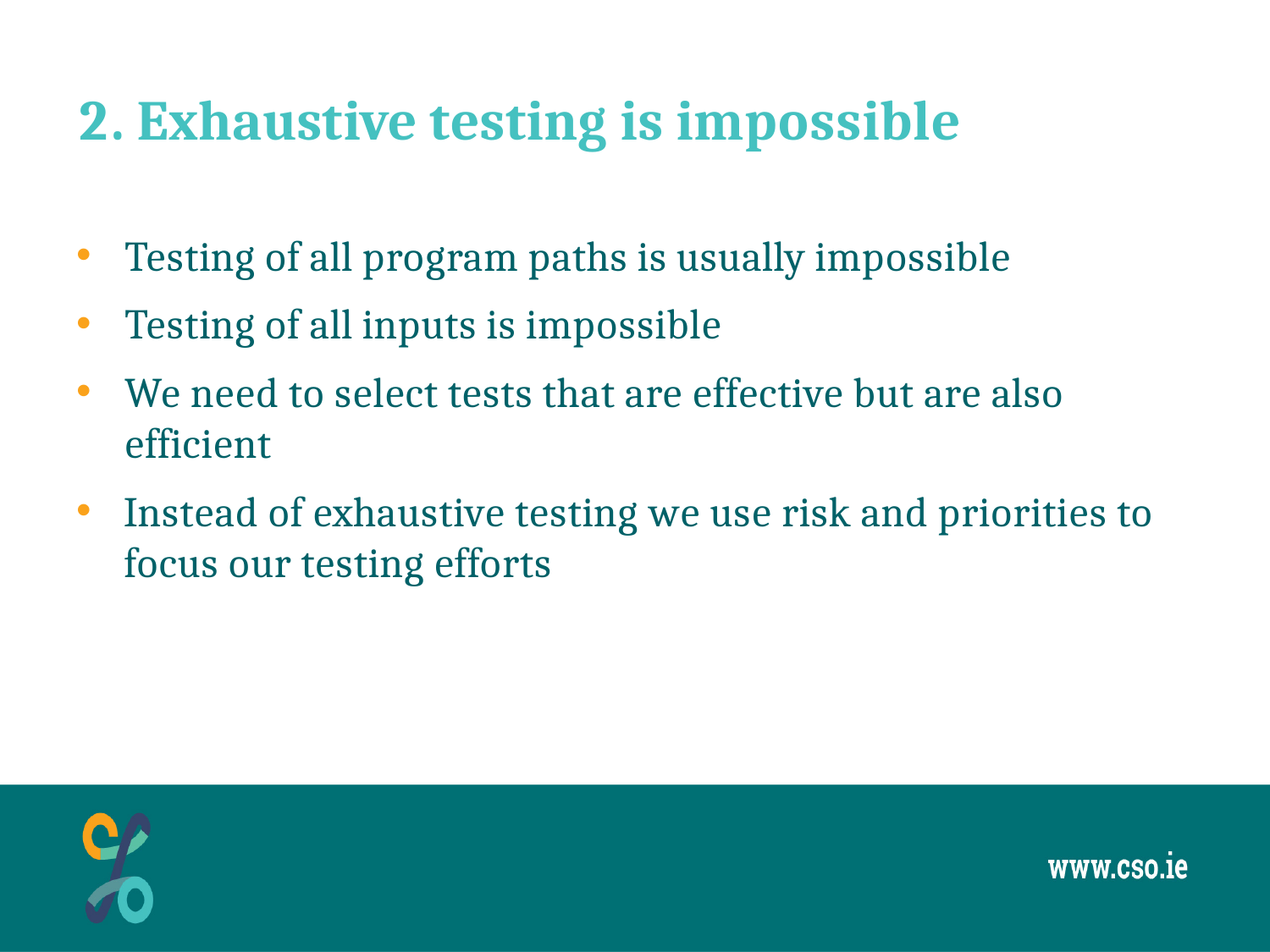

# 2. Exhaustive testing is impossible
Testing of all program paths is usually impossible
Testing of all inputs is impossible
We need to select tests that are effective but are also efficient
Instead of exhaustive testing we use risk and priorities to focus our testing efforts